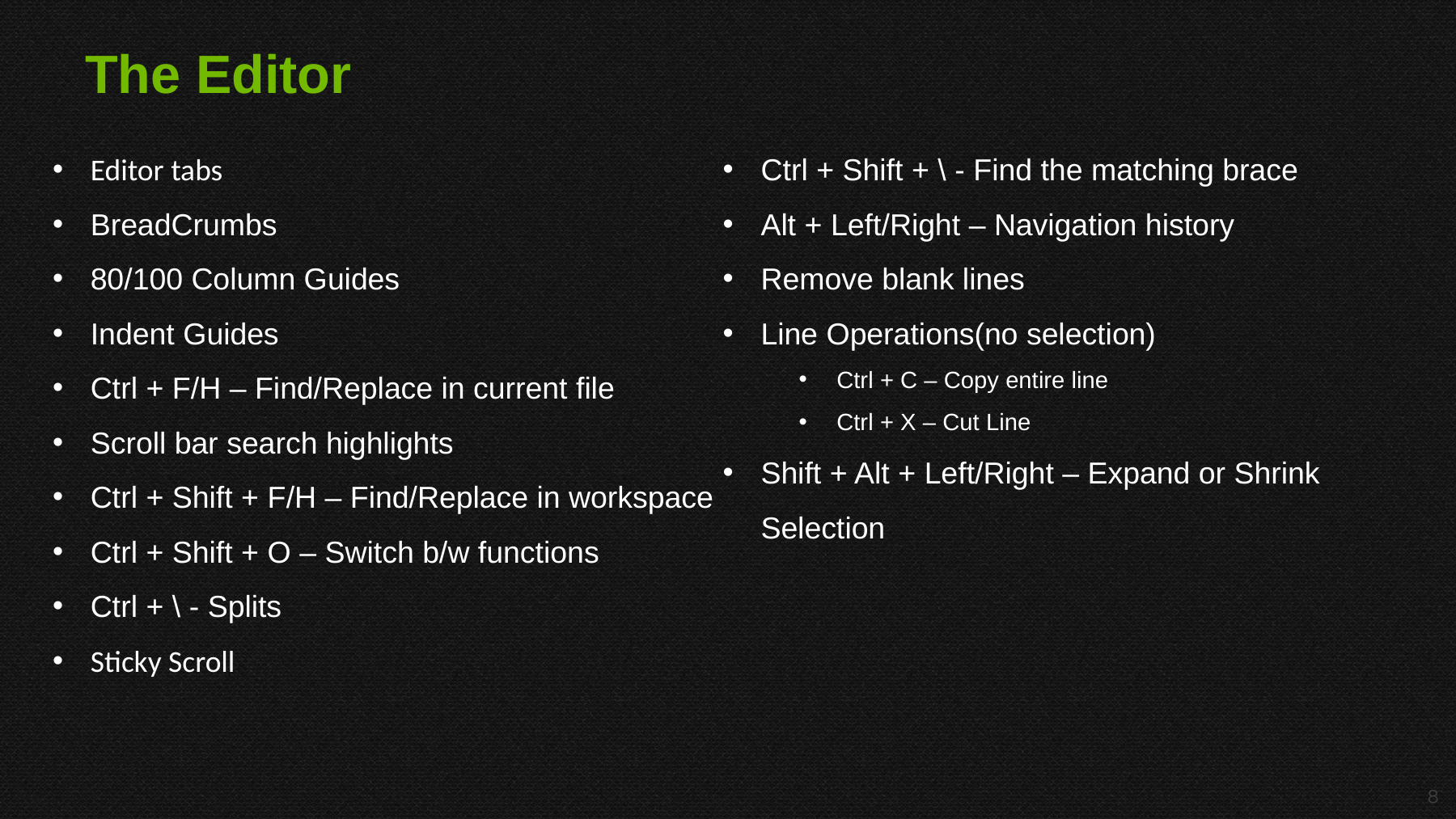

# The Editor
Editor tabs
BreadCrumbs
80/100 Column Guides
Indent Guides
Ctrl + F/H – Find/Replace in current file
Scroll bar search highlights
Ctrl + Shift + F/H – Find/Replace in workspace
Ctrl + Shift + O – Switch b/w functions
Ctrl + \ - Splits
Sticky Scroll
Ctrl + Shift + \ - Find the matching brace
Alt + Left/Right – Navigation history
Remove blank lines
Line Operations(no selection)
Ctrl + C – Copy entire line
Ctrl + X – Cut Line
Shift + Alt + Left/Right – Expand or Shrink Selection

8